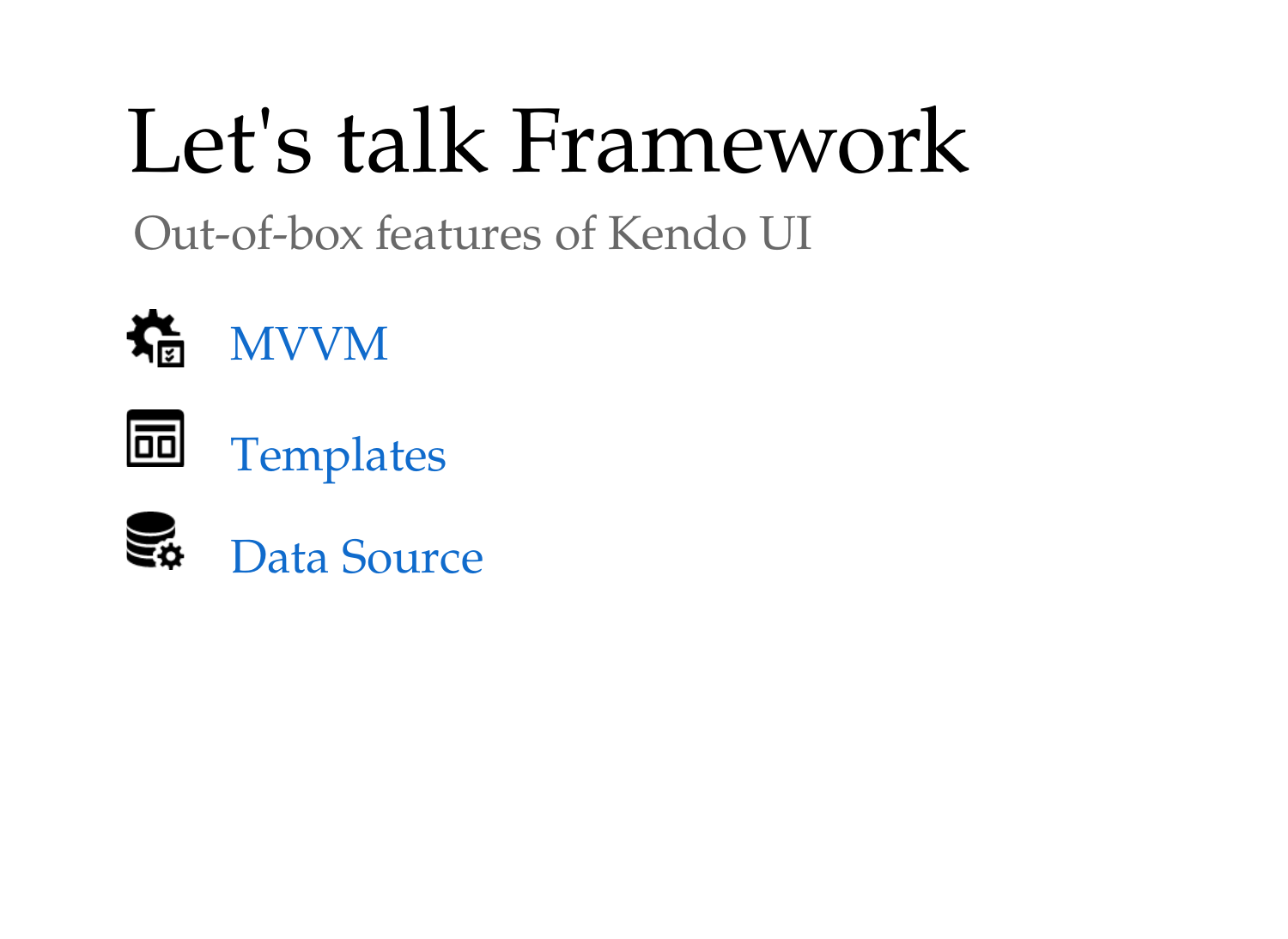

# Let's talk Framework
Out-of-box features of Kendo UI

MVVM
Templates Data Source